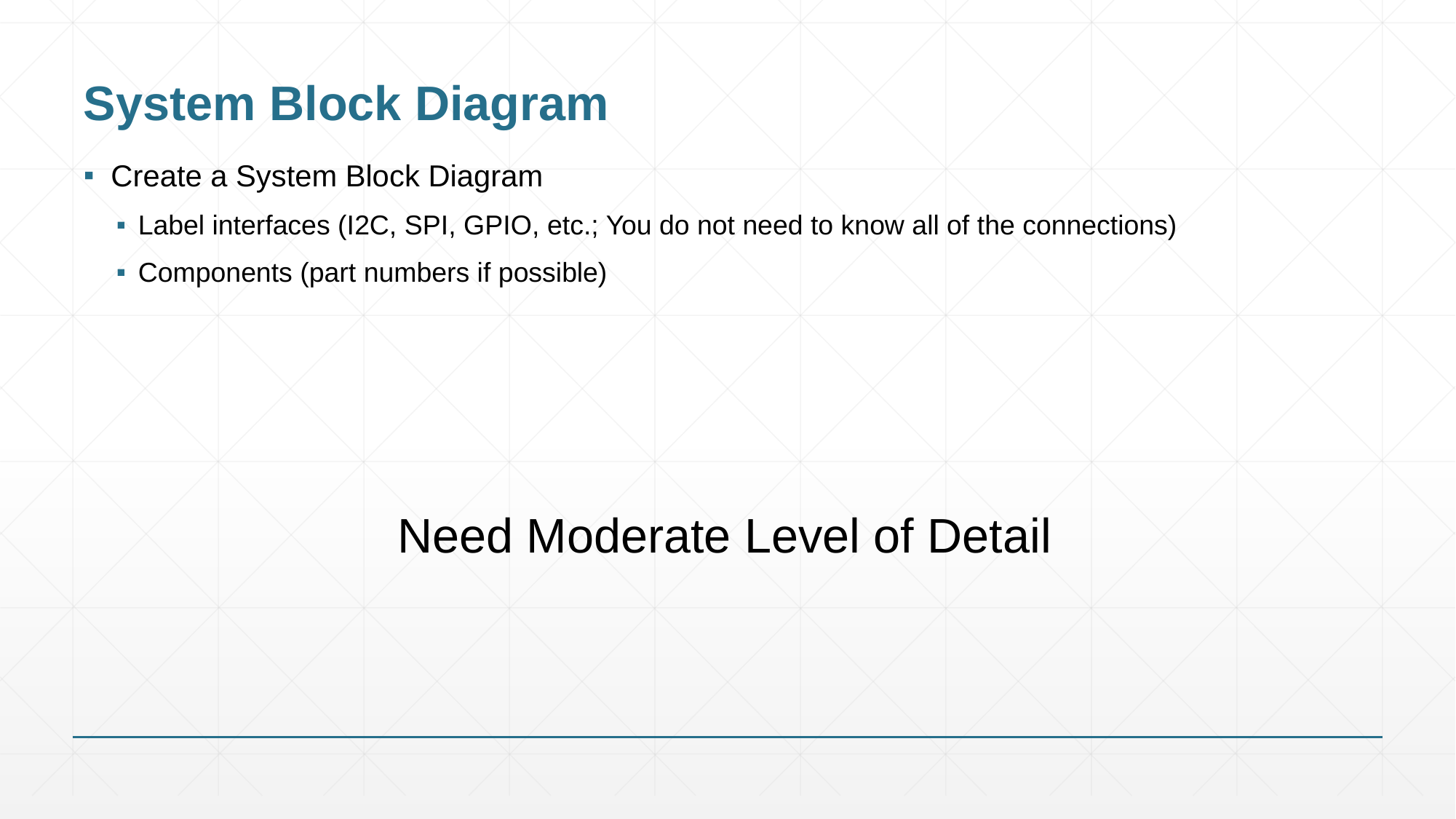

# System Block Diagram
Create a System Block Diagram
Label interfaces (I2C, SPI, GPIO, etc.; You do not need to know all of the connections)
Components (part numbers if possible)
Need Moderate Level of Detail